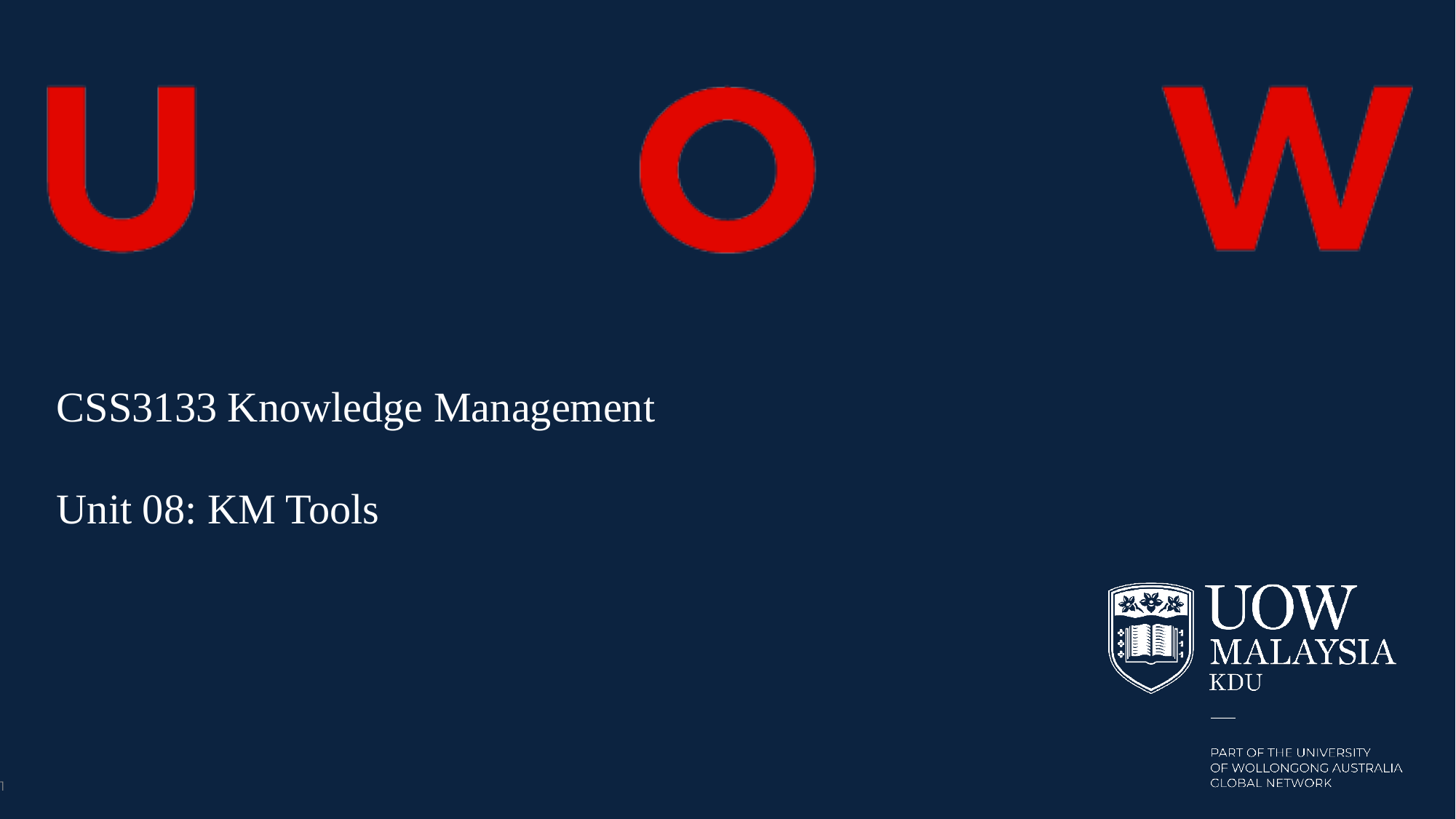

# CSS3133 Knowledge Management Unit 08: KM Tools

1